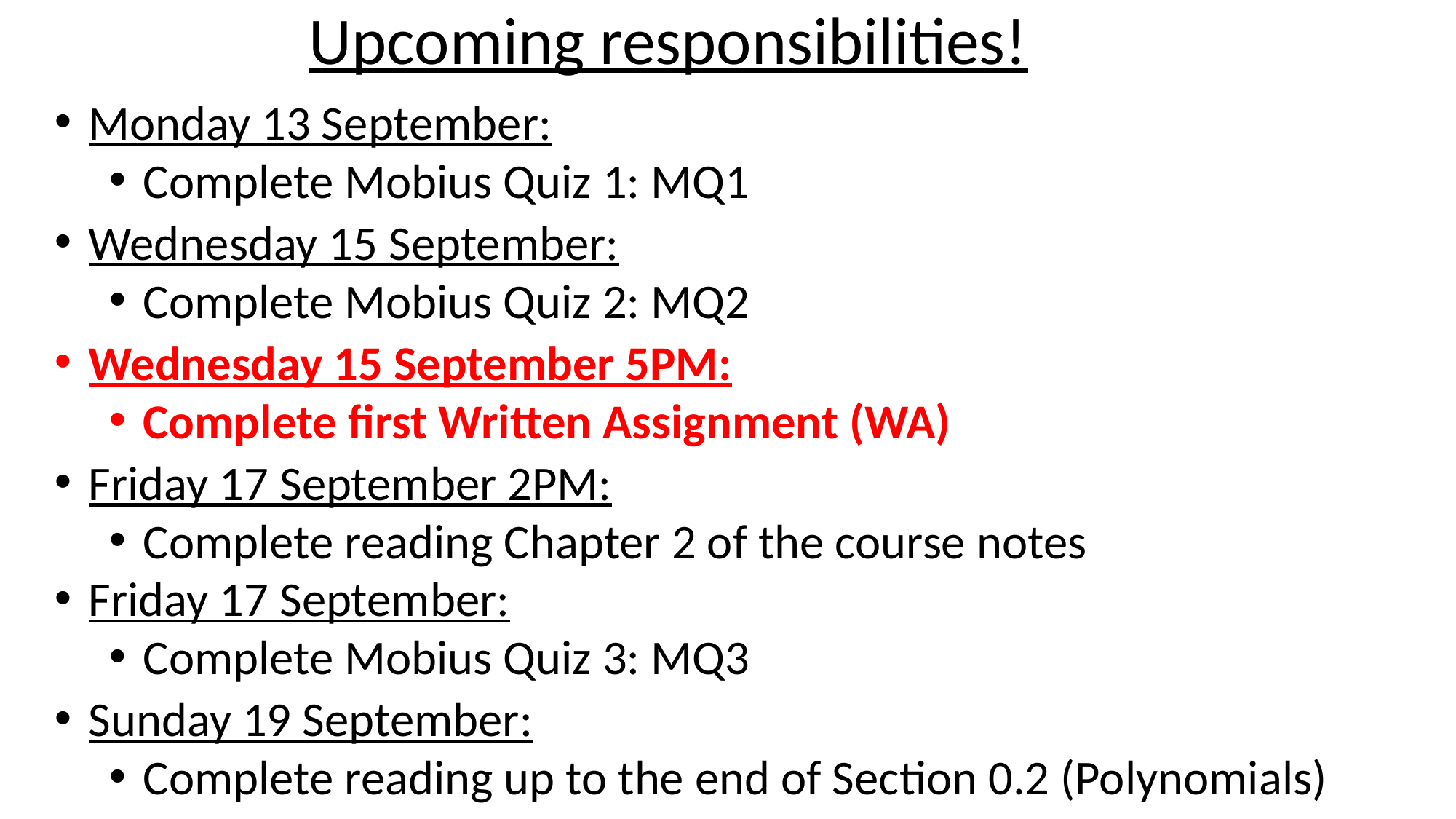

Upcoming responsibilities!
#

Monday 13 September:
Complete Mobius Quiz 1: MQ1

Wednesday 15 September:
Complete Mobius Quiz 2: MQ2

Wednesday 15 September 5PM:
Complete first Written Assignment (WA)

Friday 17 September 2PM:
Complete reading Chapter 2 of the course notes
Friday 17 September:
Complete Mobius Quiz 3: MQ3

Sunday 19 September:
Complete reading up to the end of Section 0.2 (Polynomials)